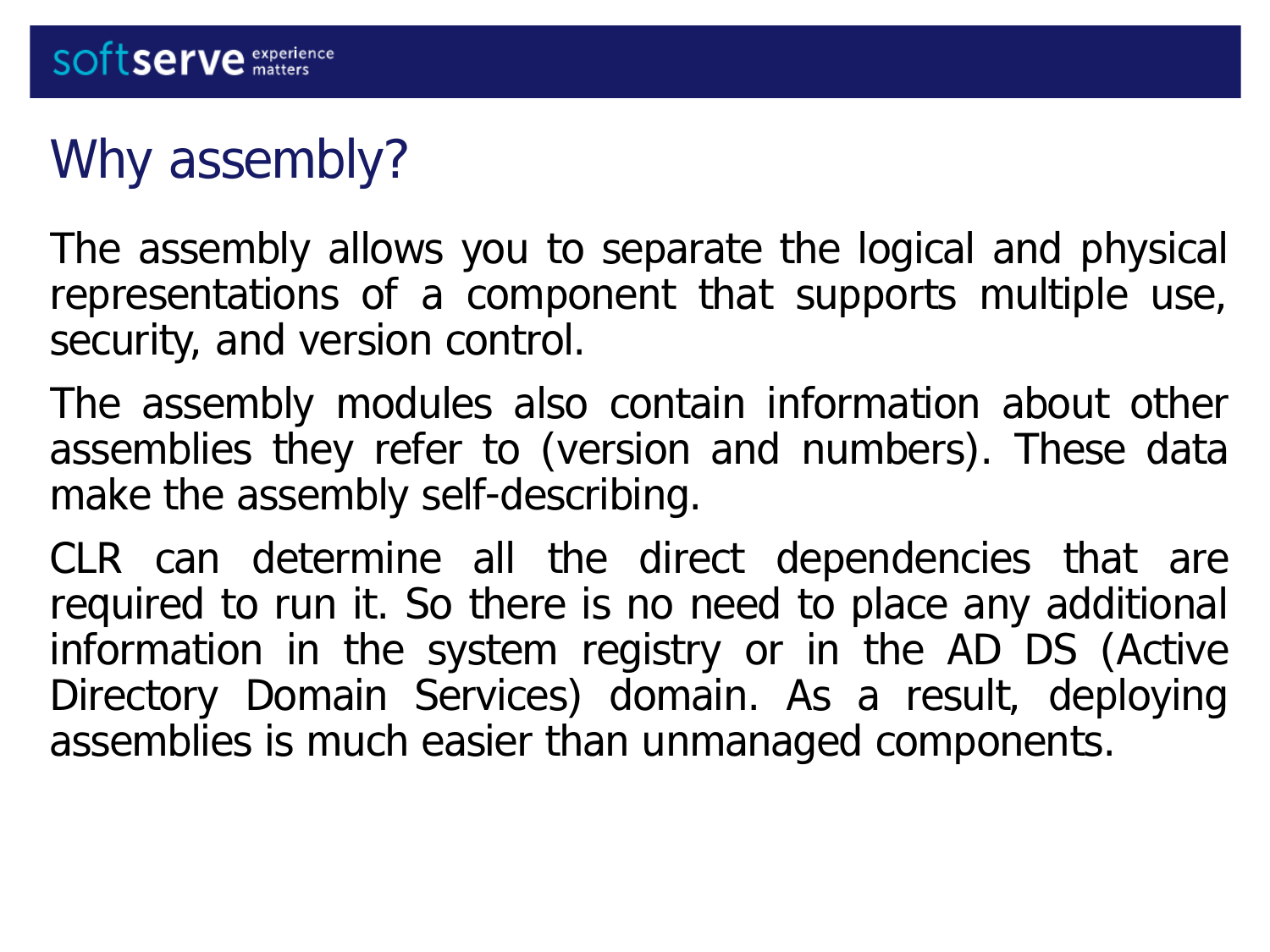

Why assembly?
The assembly allows you to separate the logical and physical representations of a component that supports multiple use, security, and version control.
The assembly modules also contain information about other assemblies they refer to (version and numbers). These data make the assembly self-describing.
CLR can determine all the direct dependencies that are required to run it. So there is no need to place any additional information in the system registry or in the AD DS (Active Directory Domain Services) domain. As a result, deploying assemblies is much easier than unmanaged components.